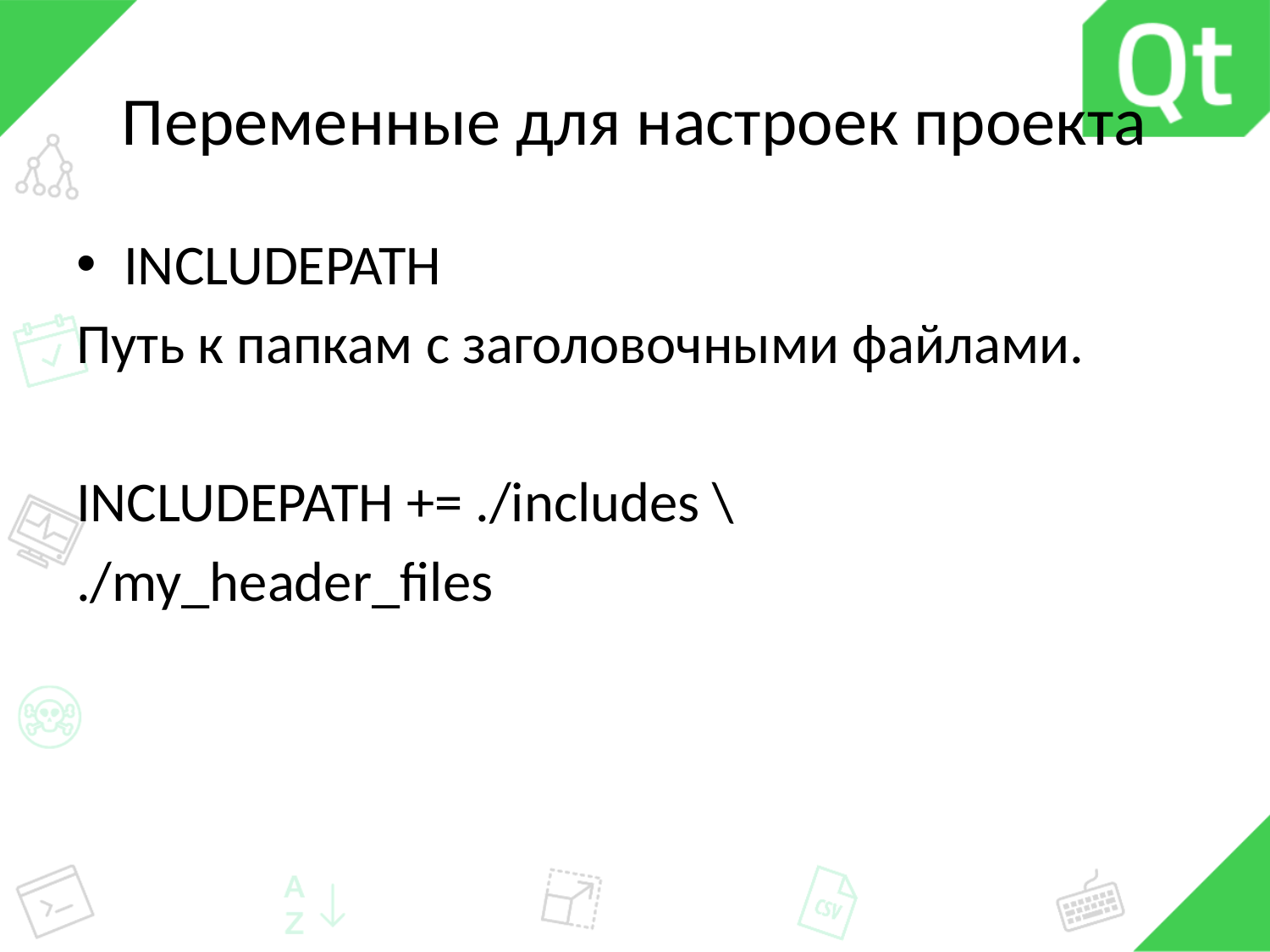

# Переменные для настроек проекта
INCLUDEPATH
Путь к папкам с заголовочными файлами.

INCLUDEPATH += ./includes \
./my_header_ﬁles